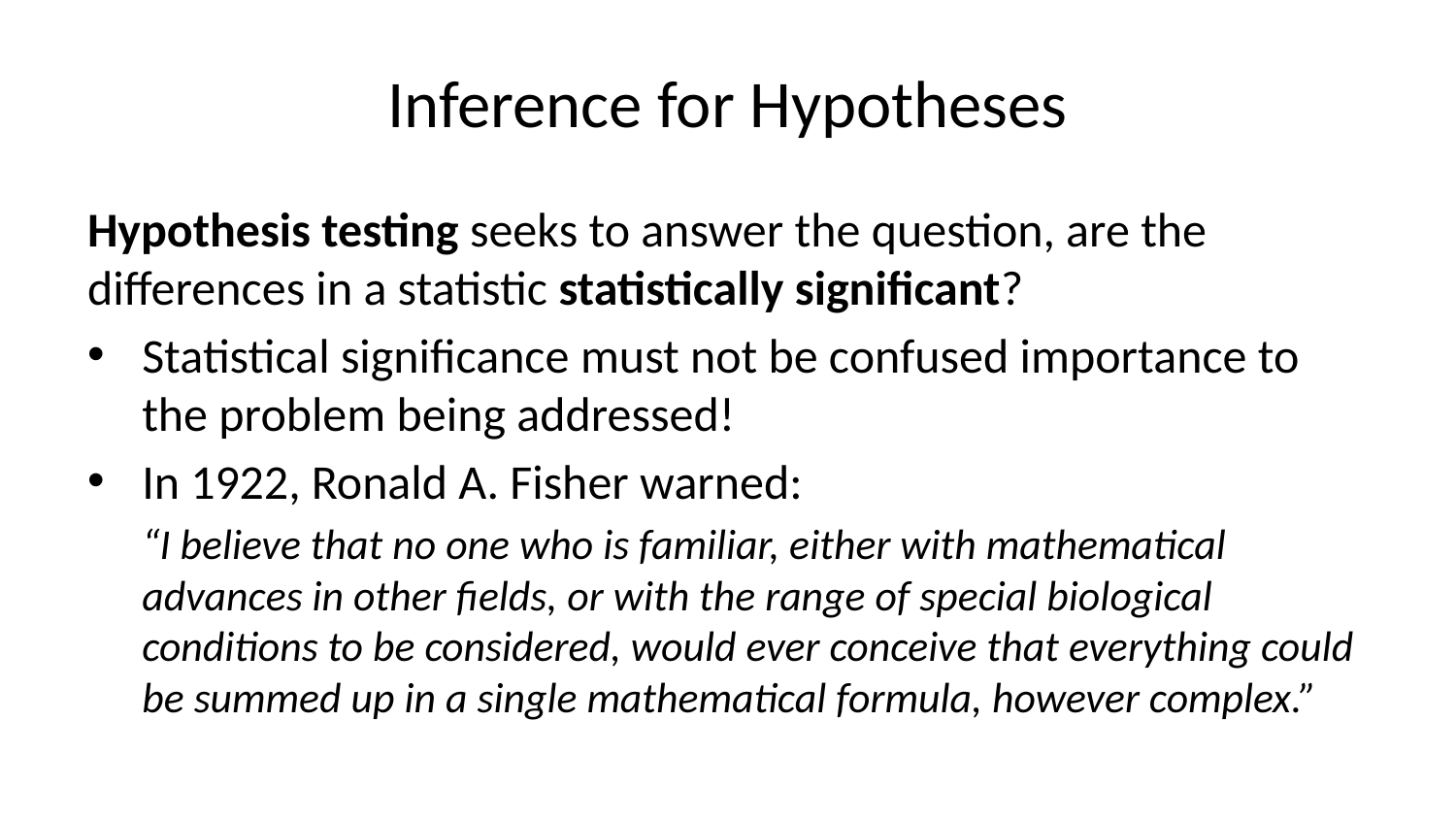

# Inference for Hypotheses
Hypothesis testing seeks to answer the question, are the differences in a statistic statistically significant?
Statistical significance must not be confused importance to the problem being addressed!
In 1922, Ronald A. Fisher warned:
“I believe that no one who is familiar, either with mathematical advances in other fields, or with the range of special biological conditions to be considered, would ever conceive that everything could be summed up in a single mathematical formula, however complex.”